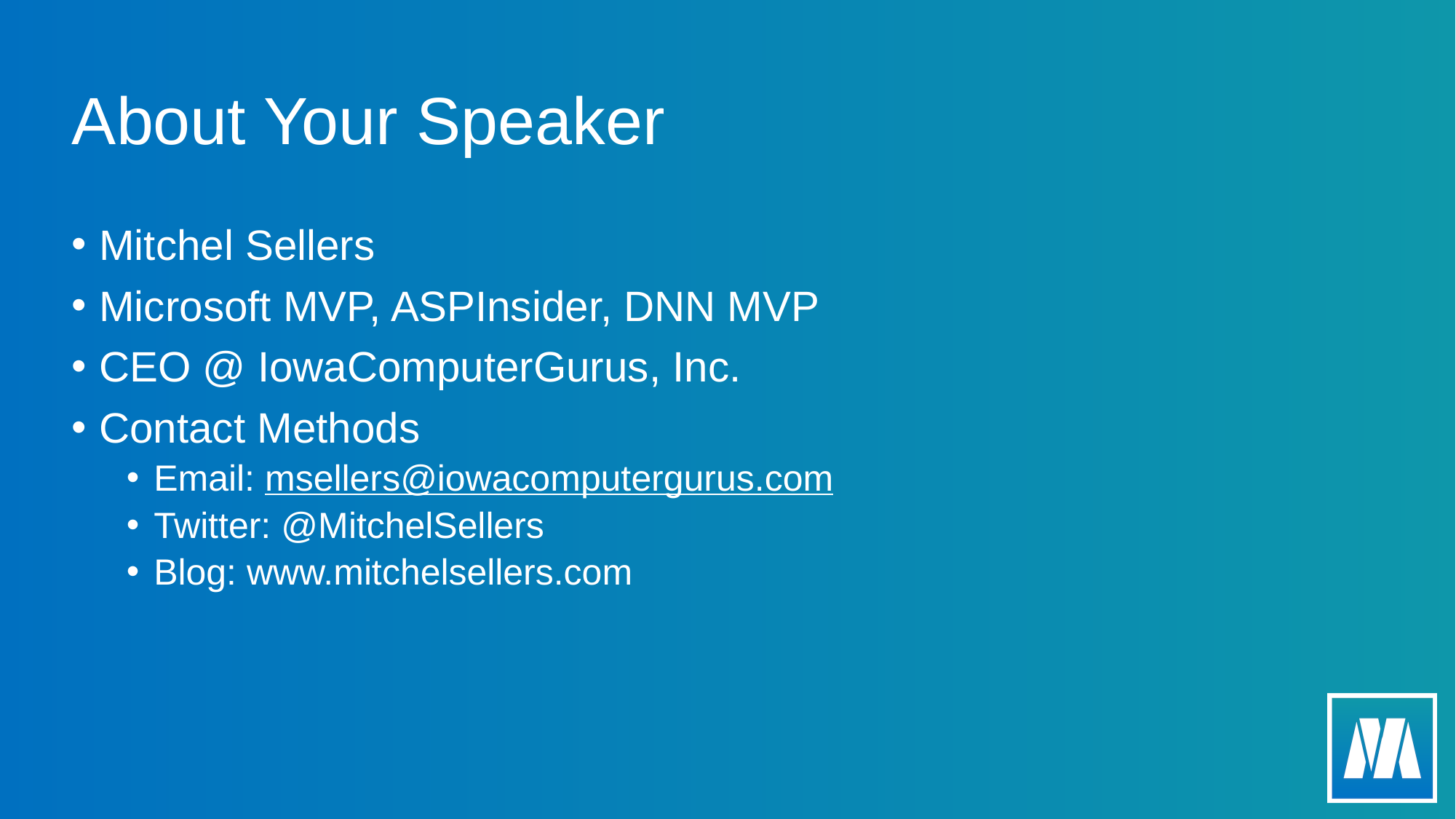

# About Your Speaker
Mitchel Sellers
Microsoft MVP, ASPInsider, DNN MVP
CEO @ IowaComputerGurus, Inc.
Contact Methods
Email: msellers@iowacomputergurus.com
Twitter: @MitchelSellers
Blog: www.mitchelsellers.com